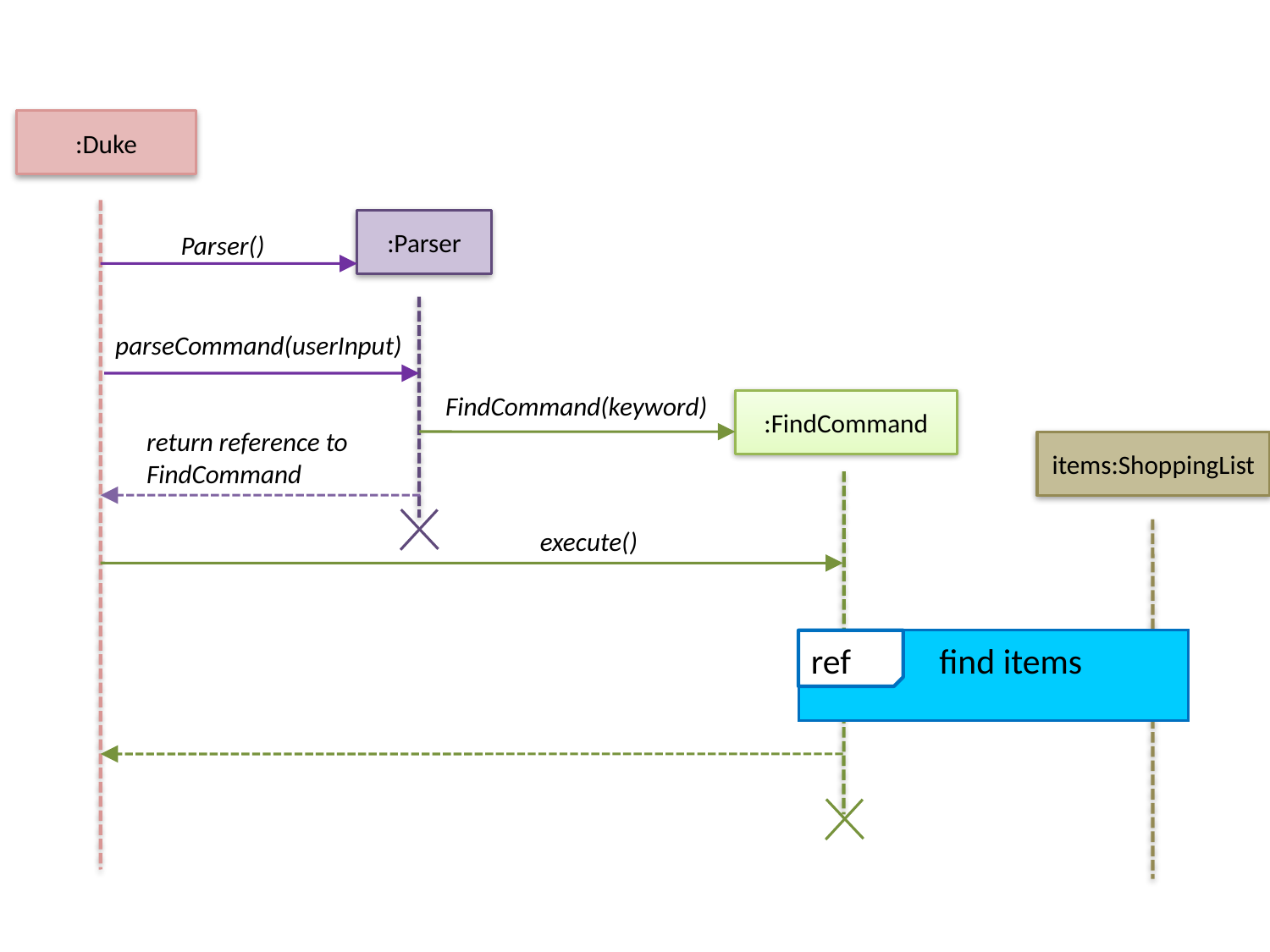

:Duke

:Parser
Parser()

parseCommand(userInput)

FindCommand(keyword)
:FindCommand
return reference to FindCommand

items:ShoppingList

execute()

ref           find items